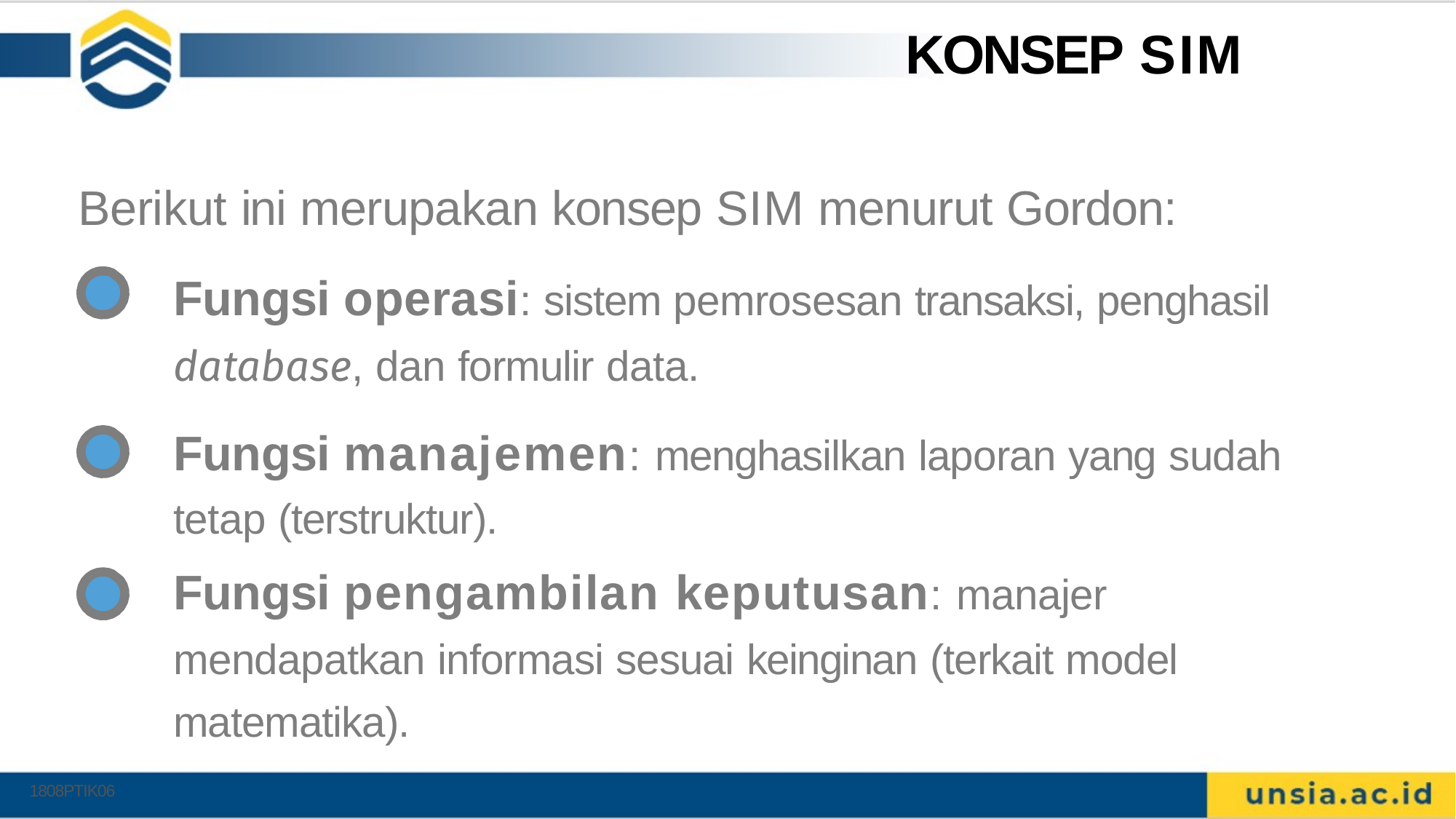

15
# KONSEP SIM
Berikut ini merupakan konsep SIM menurut Gordon:
Fungsi operasi: sistem pemrosesan transaksi, penghasil
database, dan formulir data.
Fungsi manajemen: menghasilkan laporan yang sudah  tetap (terstruktur).
Fungsi pengambilan keputusan: manajer  mendapatkan informasi sesuai keinginan (terkait model  matematika).

1808PTIK06